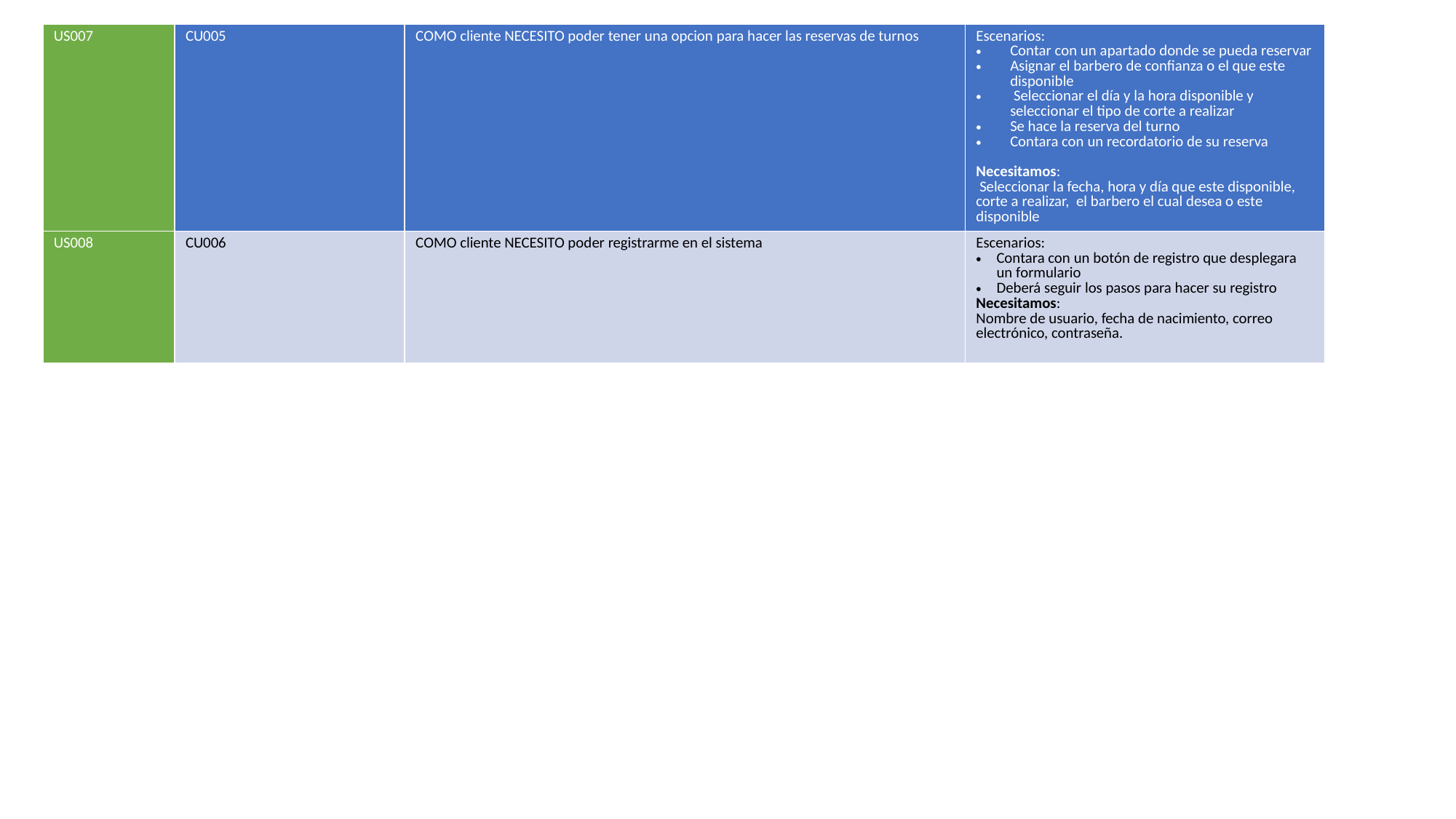

| US007 | CU005 | COMO cliente NECESITO poder tener una opcion para hacer las reservas de turnos | Escenarios: Contar con un apartado donde se pueda reservar Asignar el barbero de confianza o el que este disponible Seleccionar el día y la hora disponible y seleccionar el tipo de corte a realizar Se hace la reserva del turno Contara con un recordatorio de su reserva Necesitamos: Seleccionar la fecha, hora y día que este disponible, corte a realizar, el barbero el cual desea o este disponible |
| --- | --- | --- | --- |
| US008 | CU006 | COMO cliente NECESITO poder registrarme en el sistema | Escenarios: Contara con un botón de registro que desplegara un formulario Deberá seguir los pasos para hacer su registro Necesitamos: Nombre de usuario, fecha de nacimiento, correo electrónico, contraseña. |